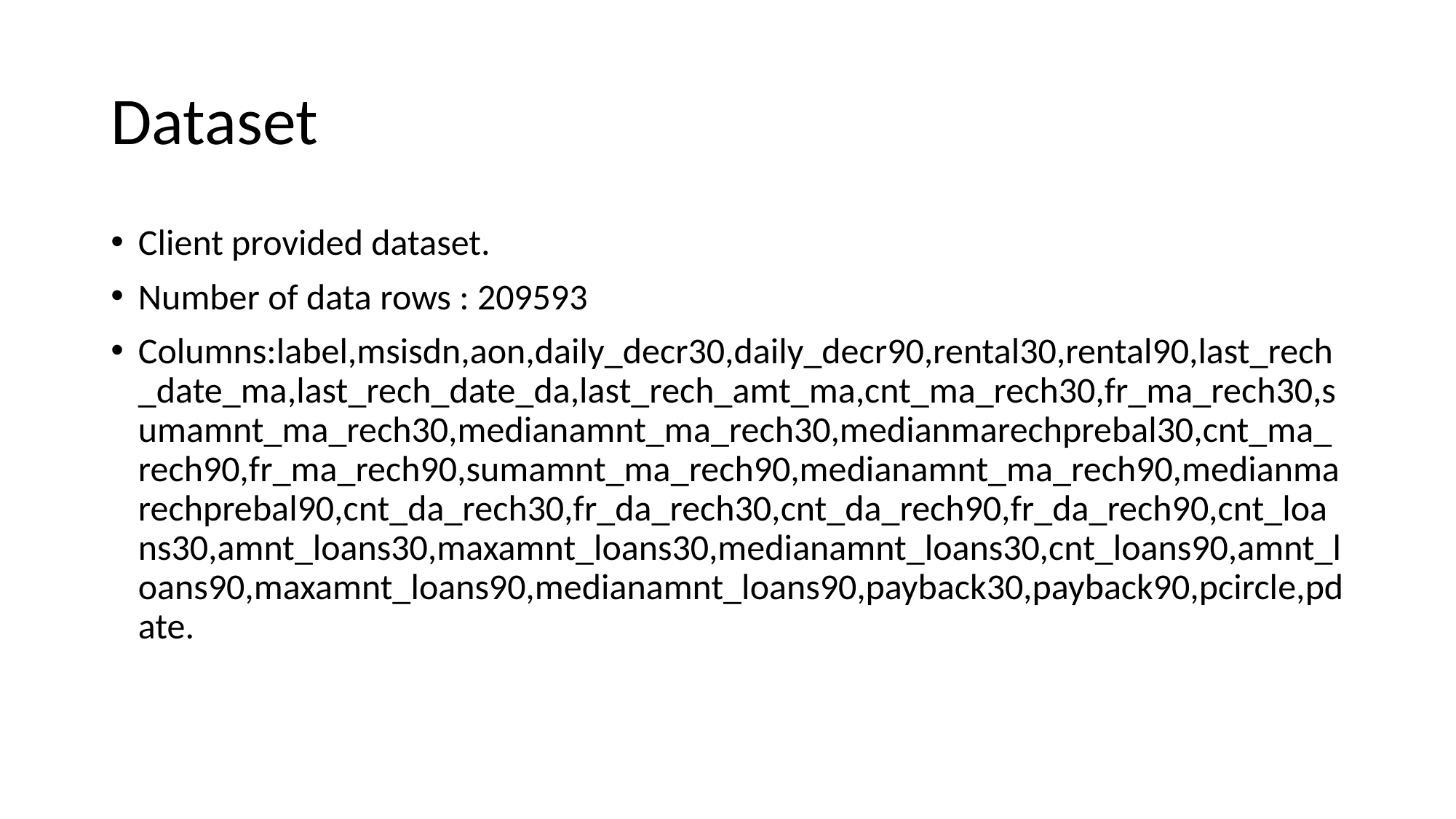

# Dataset
Client provided dataset.
Number of data rows : 209593
Columns:label,msisdn,aon,daily_decr30,daily_decr90,rental30,rental90,last_rech_date_ma,last_rech_date_da,last_rech_amt_ma,cnt_ma_rech30,fr_ma_rech30,sumamnt_ma_rech30,medianamnt_ma_rech30,medianmarechprebal30,cnt_ma_rech90,fr_ma_rech90,sumamnt_ma_rech90,medianamnt_ma_rech90,medianmarechprebal90,cnt_da_rech30,fr_da_rech30,cnt_da_rech90,fr_da_rech90,cnt_loans30,amnt_loans30,maxamnt_loans30,medianamnt_loans30,cnt_loans90,amnt_loans90,maxamnt_loans90,medianamnt_loans90,payback30,payback90,pcircle,pdate.